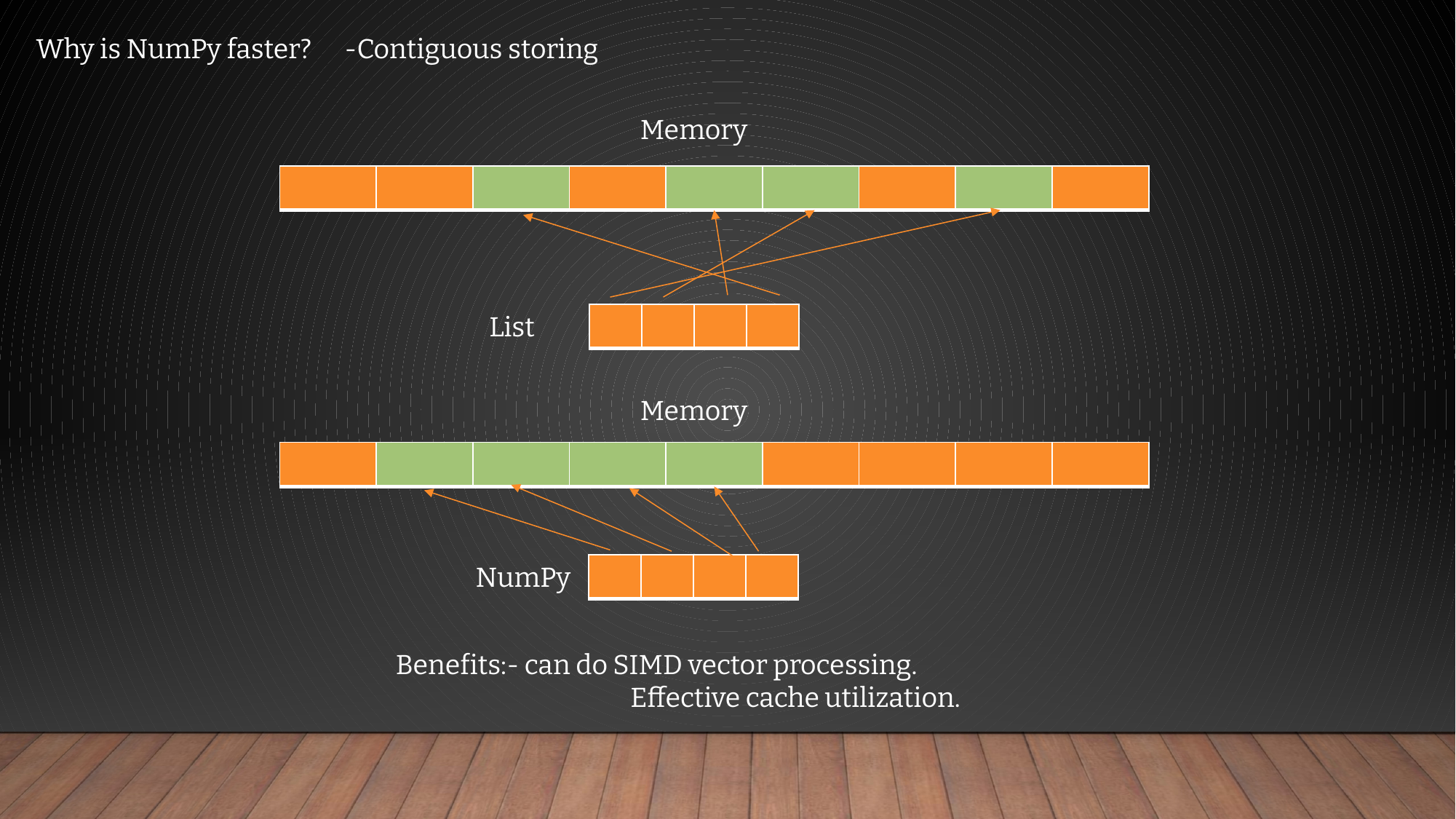

Why is NumPy faster?      -Contiguous storing
Memory
|  |  |  |  |  |  |  |  |  |
| --- | --- | --- | --- | --- | --- | --- | --- | --- |
List
|  |  |  |  |
| --- | --- | --- | --- |
Memory
|  |  |  |  |  |  |  |  |  |
| --- | --- | --- | --- | --- | --- | --- | --- | --- |

|  |  |  |  |
| --- | --- | --- | --- |
NumPy
Benefits:- can do SIMD vector processing.
		   Effective cache utilization.